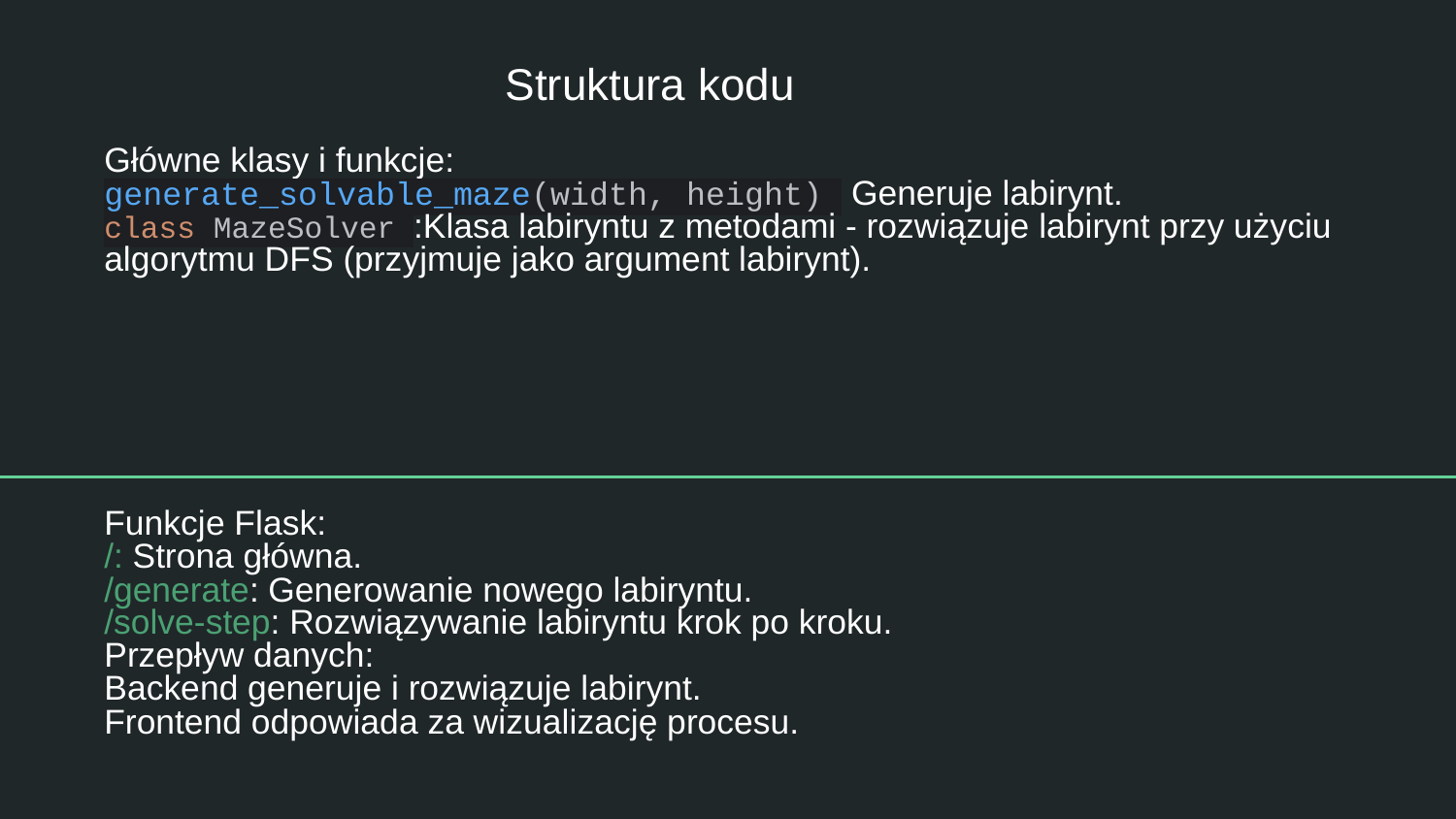

# Struktura kodu

Główne klasy i funkcje:
generate_solvable_maze(width, height)  Generuje labirynt.
class MazeSolver :Klasa labiryntu z metodami - rozwiązuje labirynt przy użyciu algorytmu DFS (przyjmuje jako argument labirynt).

Funkcje Flask:
/: Strona główna.
/generate: Generowanie nowego labiryntu.
/solve-step: Rozwiązywanie labiryntu krok po kroku.
Przepływ danych:
Backend generuje i rozwiązuje labirynt.
Frontend odpowiada za wizualizację procesu.